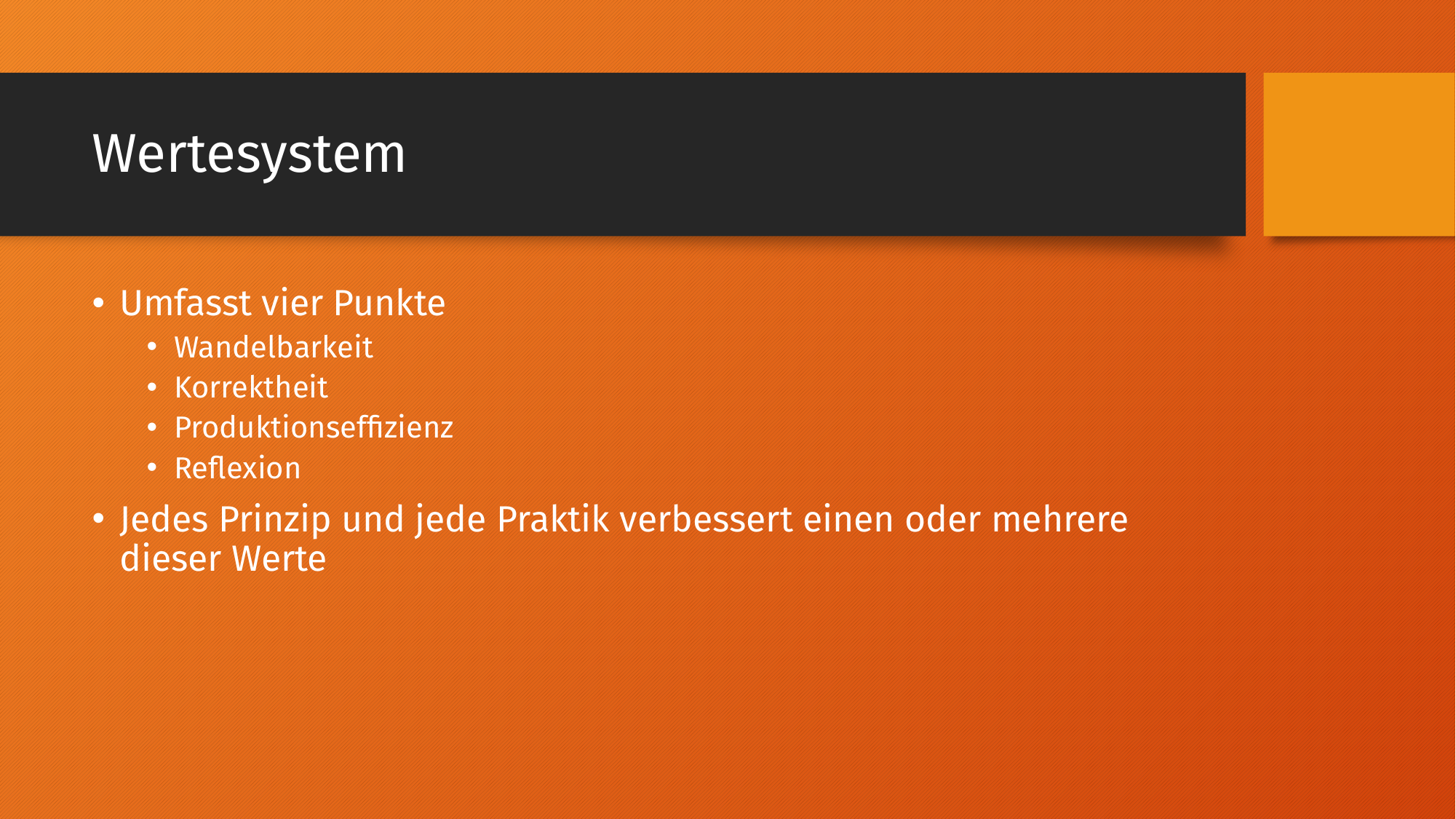

# Wertesystem
Umfasst vier Punkte
Wandelbarkeit
Korrektheit
Produktionseffizienz
Reflexion
Jedes Prinzip und jede Praktik verbessert einen oder mehrere dieser Werte